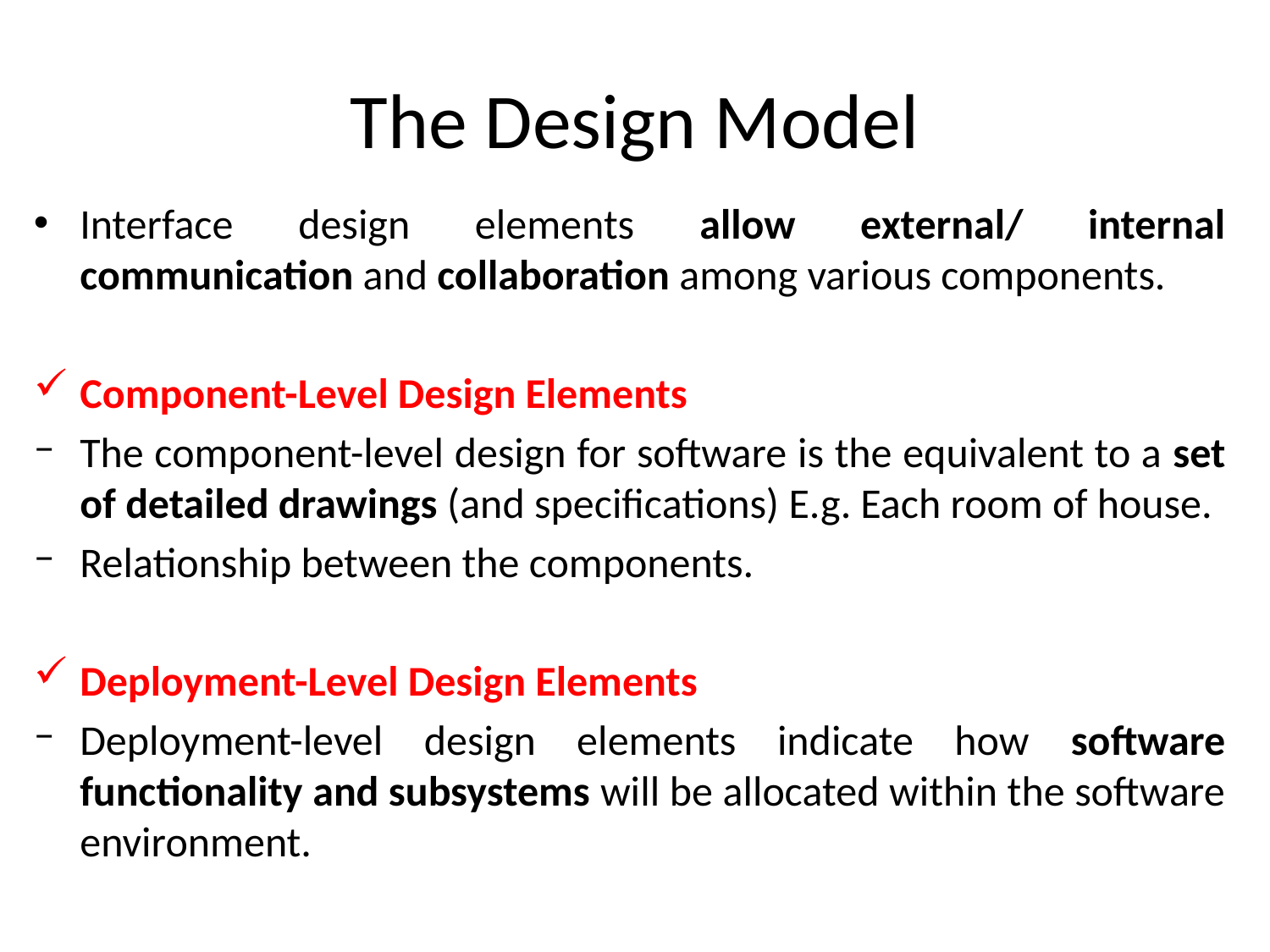

# The Design Model
Interface design elements allow external/ internal communication and collaboration among various components.

Component-Level Design Elements
The component-level design for software is the equivalent to a set of detailed drawings (and specifications) E.g. Each room of house.
Relationship between the components.

Deployment-Level Design Elements
Deployment-level design elements indicate how software functionality and subsystems will be allocated within the software environment.